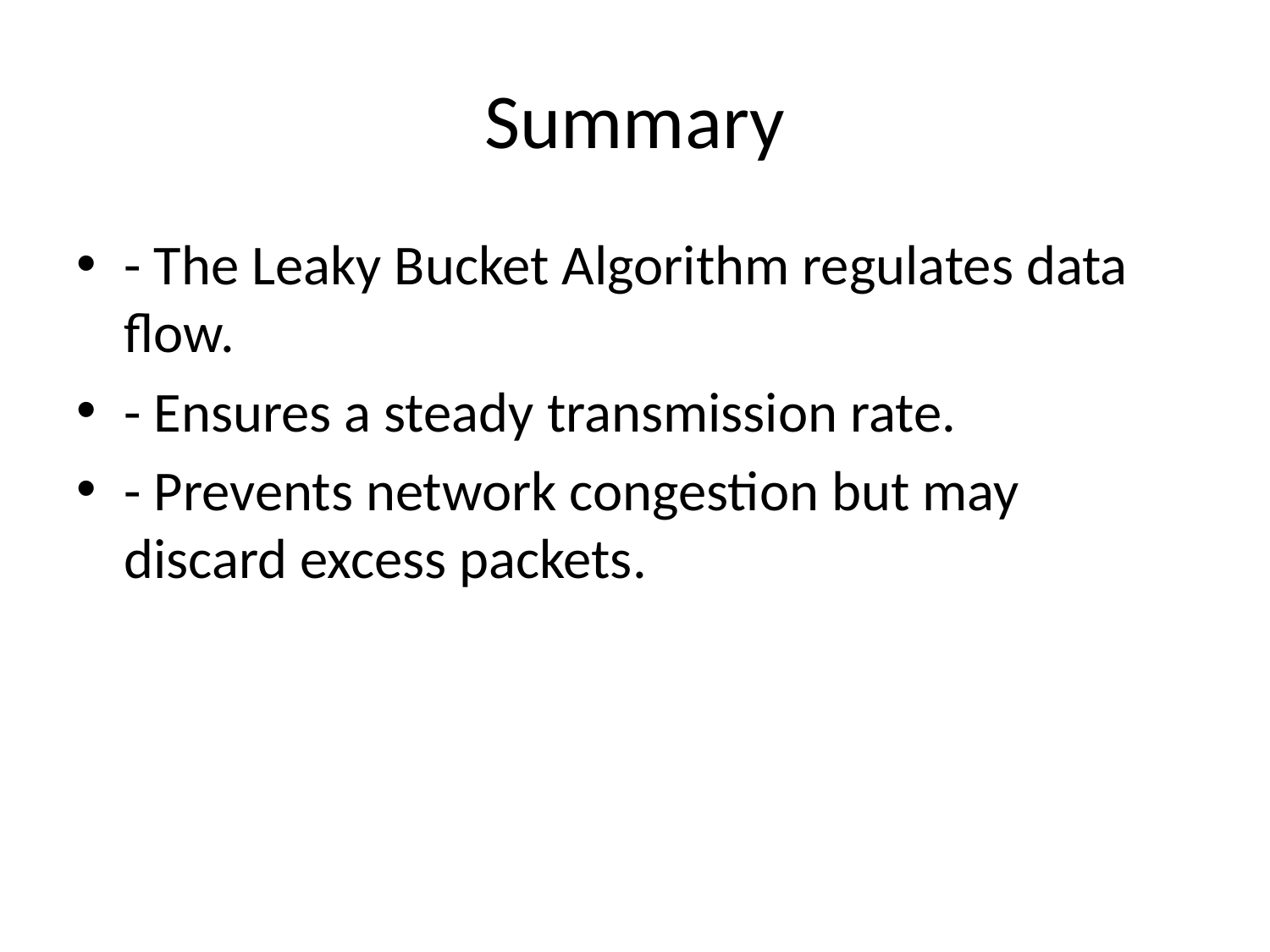

# Summary
- The Leaky Bucket Algorithm regulates data flow.
- Ensures a steady transmission rate.
- Prevents network congestion but may discard excess packets.